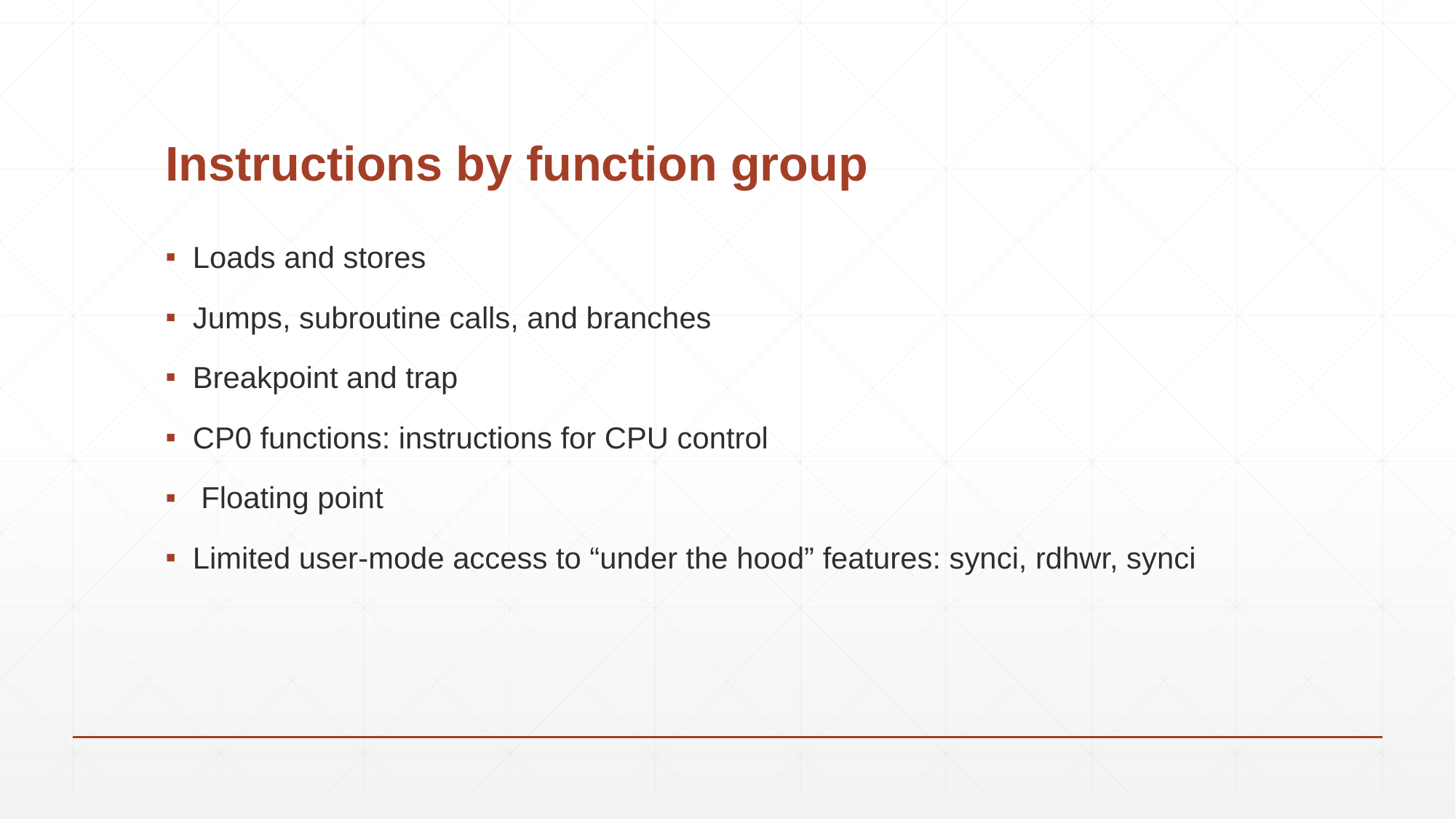

# Instructions by function group
Loads and stores
Jumps, subroutine calls, and branches
Breakpoint and trap
CP0 functions: instructions for CPU control
 Floating point
Limited user-mode access to “under the hood” features: synci, rdhwr, synci